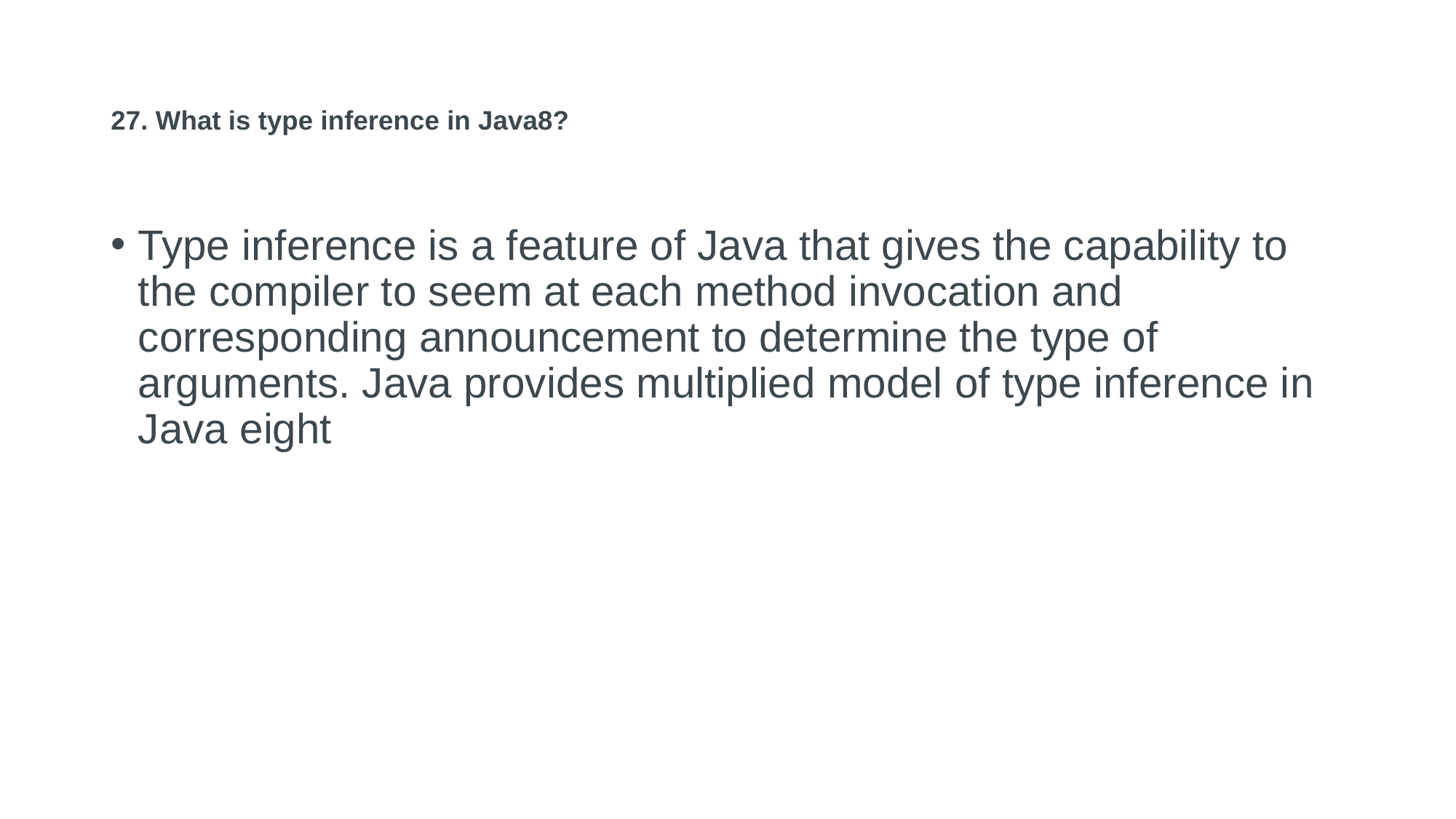

# 27. What is type inference in Java8?
Type inference is a feature of Java that gives the capability to the compiler to seem at each method invocation and corresponding announcement to determine the type of arguments. Java provides multiplied model of type inference in Java eight